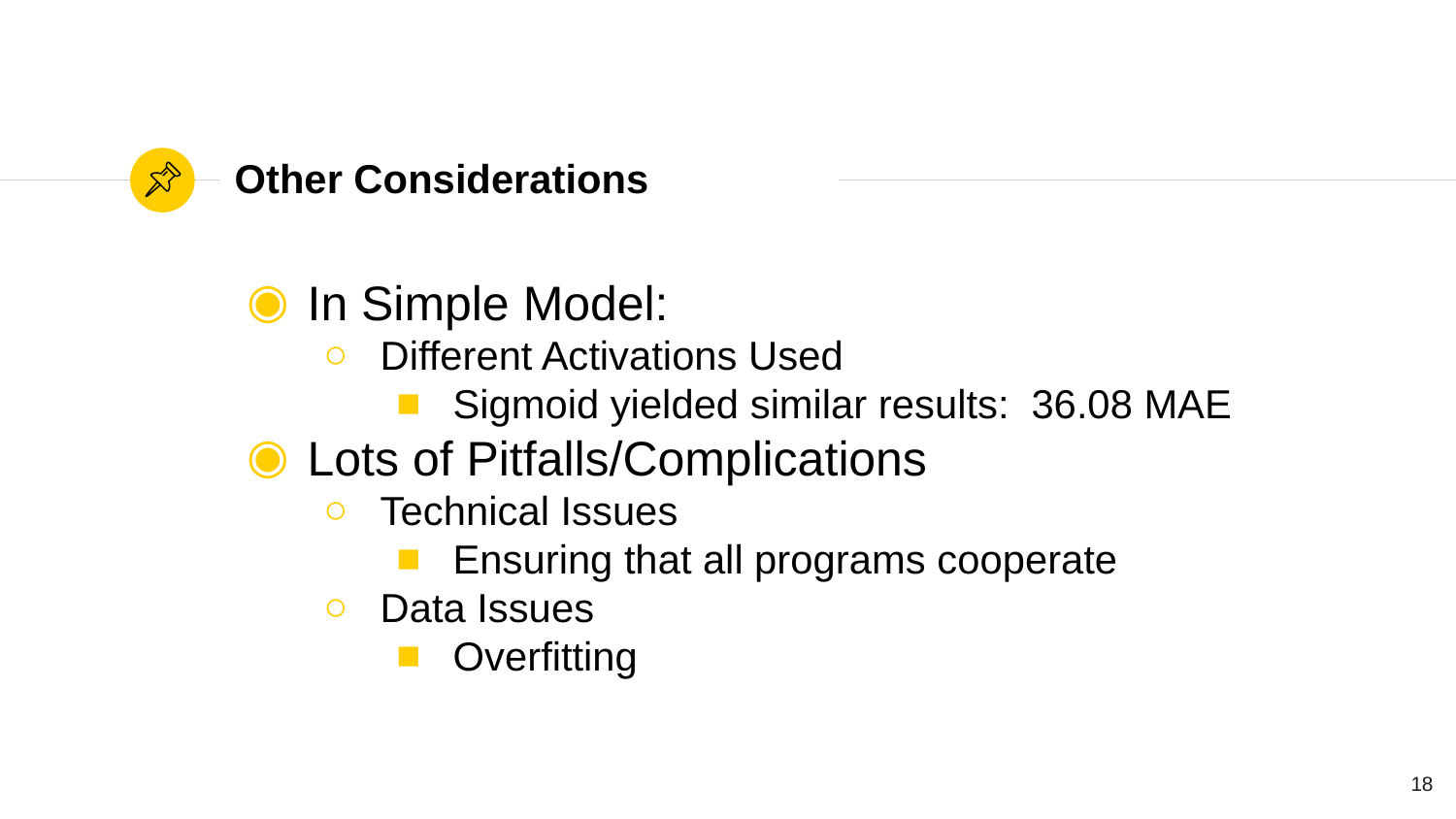

# Other Considerations

In Simple Model:
Different Activations Used
Sigmoid yielded similar results:  36.08 MAE
Lots of Pitfalls/Complications
Technical Issues
Ensuring that all programs cooperate
Data Issues
Overfitting

18